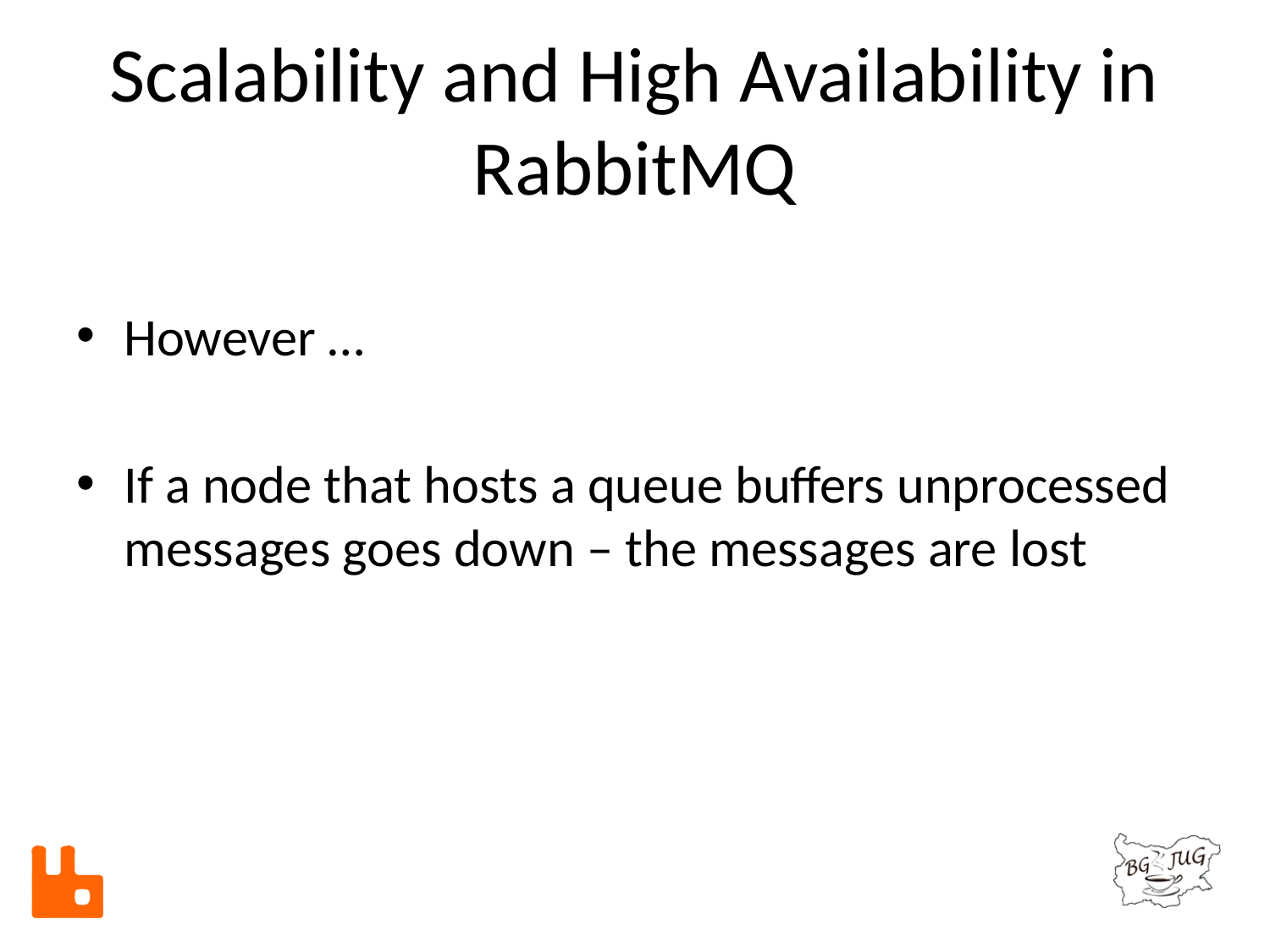

# Scalability and High Availability in RabbitMQ

However …

If a node that hosts a queue buffers unprocessed messages goes down – the messages are lost